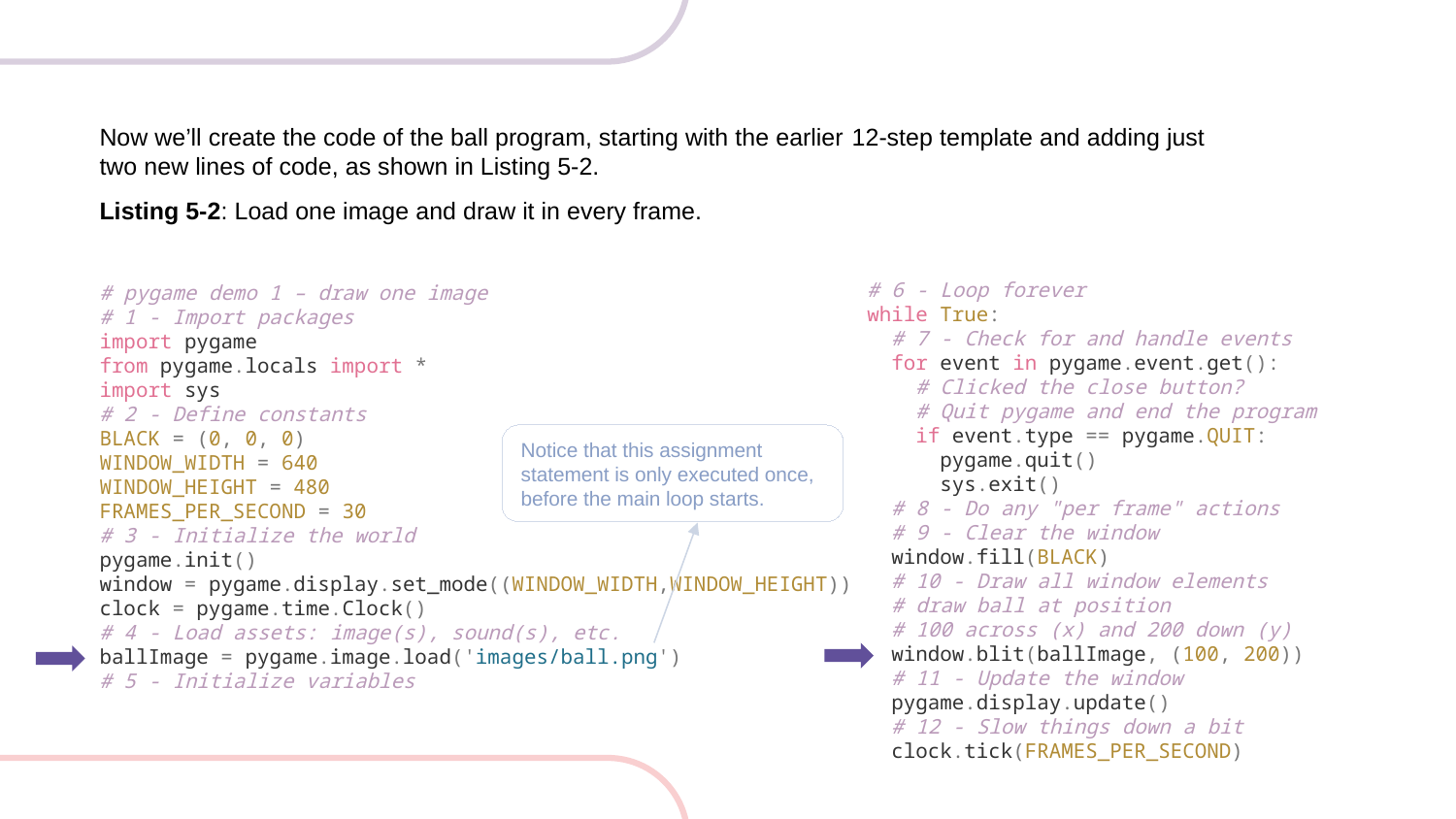

Now we’ll create the code of the ball program, starting with the earlier 12-step template and adding just two new lines of code, as shown in Listing 5-2.
Listing 5-2: Load one image and draw it in every frame.
# 6 - Loop forever
while True:
  # 7 - Check for and handle events
  for event in pygame.event.get():
    # Clicked the close button?
    # Quit pygame and end the program
    if event.type == pygame.QUIT:
      pygame.quit()
      sys.exit()
  # 8 - Do any "per frame" actions
  # 9 - Clear the window
  window.fill(BLACK)
  # 10 - Draw all window elements
  # draw ball at position
  # 100 across (x) and 200 down (y)
  window.blit(ballImage, (100, 200))
  # 11 - Update the window
  pygame.display.update()
  # 12 - Slow things down a bit
  clock.tick(FRAMES_PER_SECOND)
# pygame demo 1 – draw one image
# 1 - Import packages
import pygame
from pygame.locals import *
import sys
# 2 - Define constants
BLACK = (0, 0, 0)
WINDOW_WIDTH = 640
WINDOW_HEIGHT = 480
FRAMES_PER_SECOND = 30
# 3 - Initialize the world
pygame.init()
window = pygame.display.set_mode((WINDOW_WIDTH,WINDOW_HEIGHT))
clock = pygame.time.Clock()
# 4 - Load assets: image(s), sound(s), etc.
ballImage = pygame.image.load('images/ball.png')
# 5 - Initialize variables
Notice that this assignment statement is only executed once, before the main loop starts.